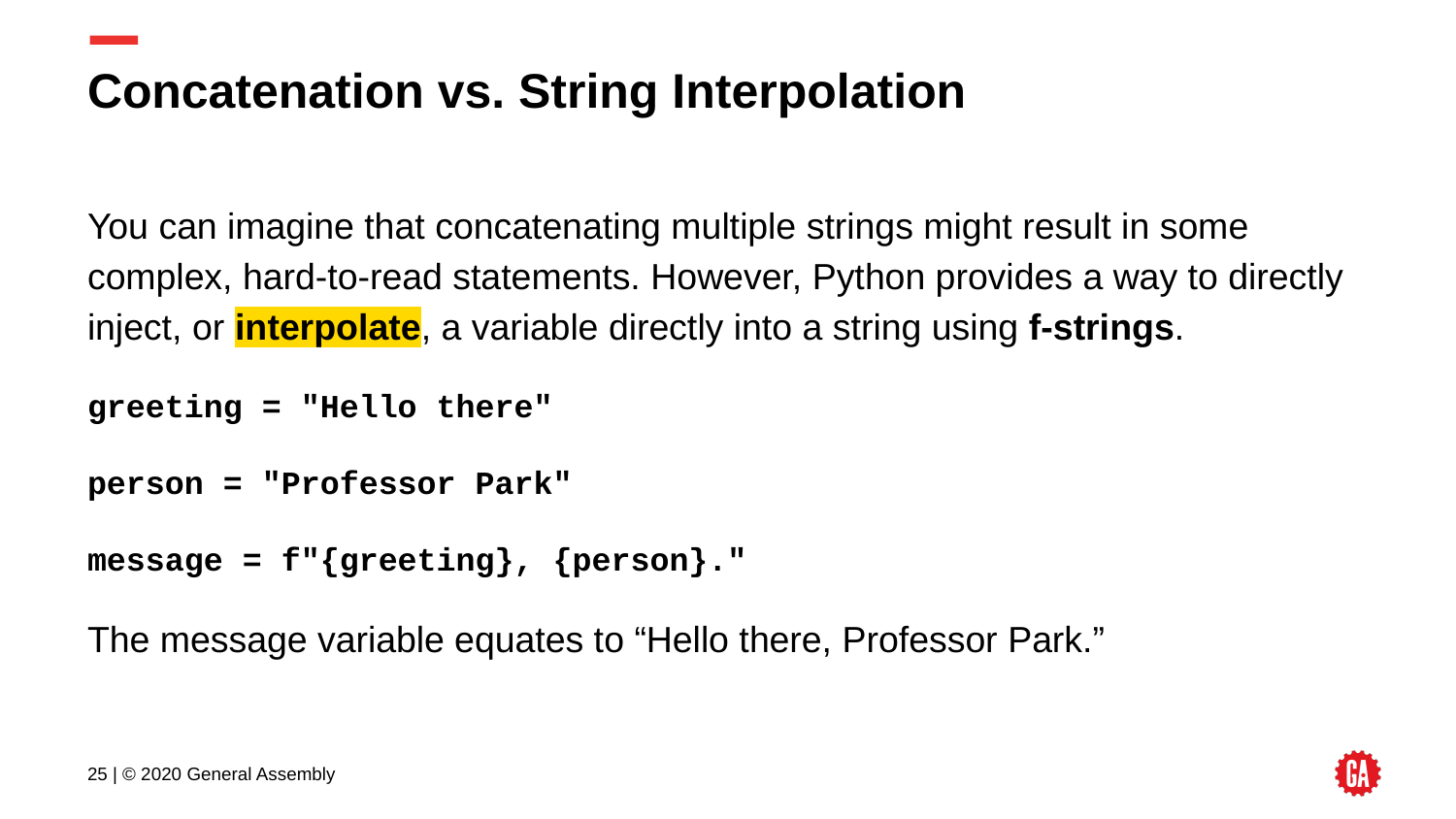

# Concatenation vs. String Interpolation
You can imagine that concatenating multiple strings might result in some complex, hard-to-read statements. However, Python provides a way to directly inject, or interpolate, a variable directly into a string using f-strings.
greeting = "Hello there"
person = "Professor Park"
message = f"{greeting}, {person}."
The message variable equates to “Hello there, Professor Park.”
25 | © 2020 General Assembly